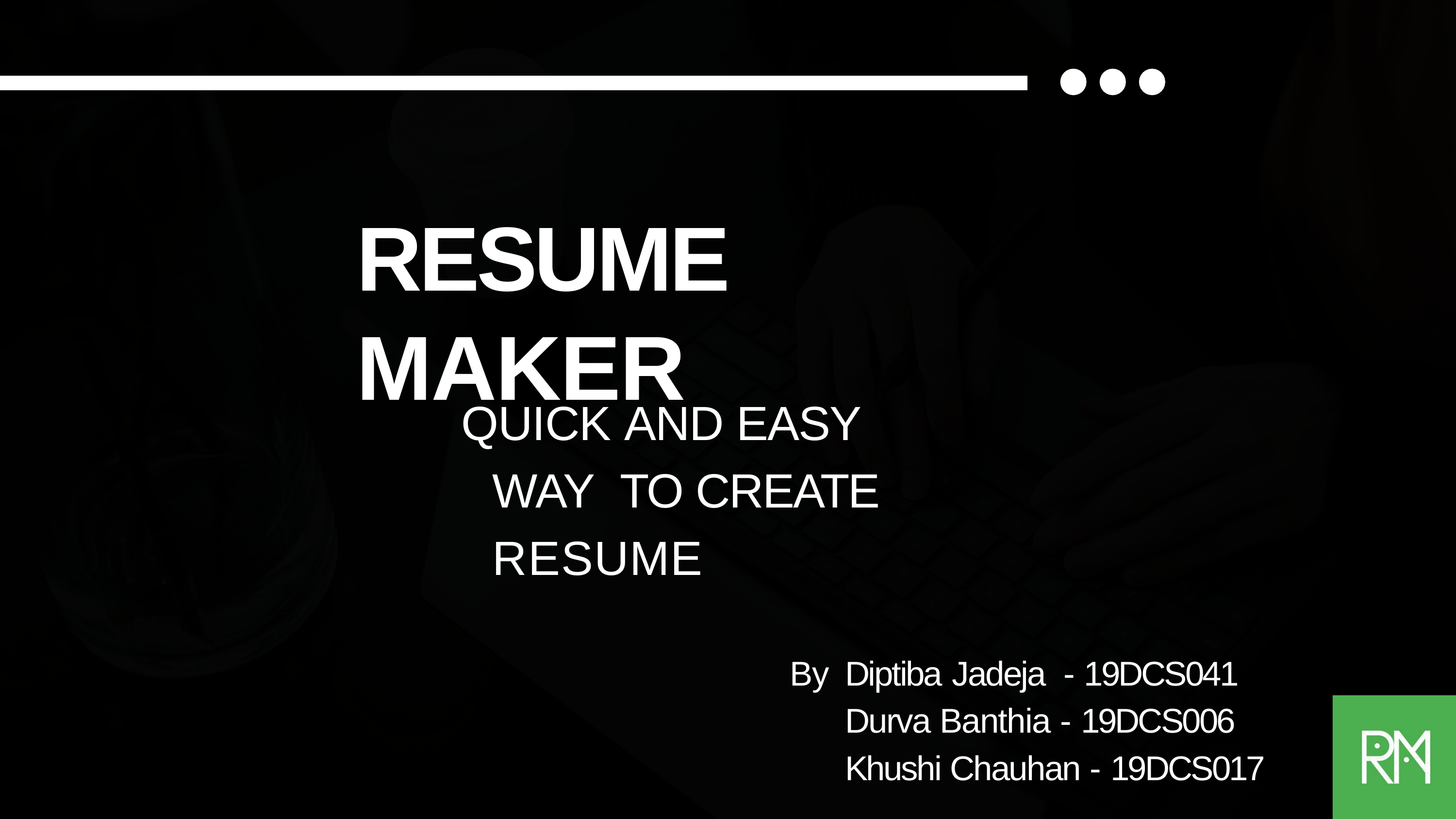

# RESUME MAKER
QUICK AND EASY WAY  TO CREATE RESUME
By	Diptiba Jadeja	- 19DCS041  Durva Banthia - 19DCS006  Khushi Chauhan - 19DCS017